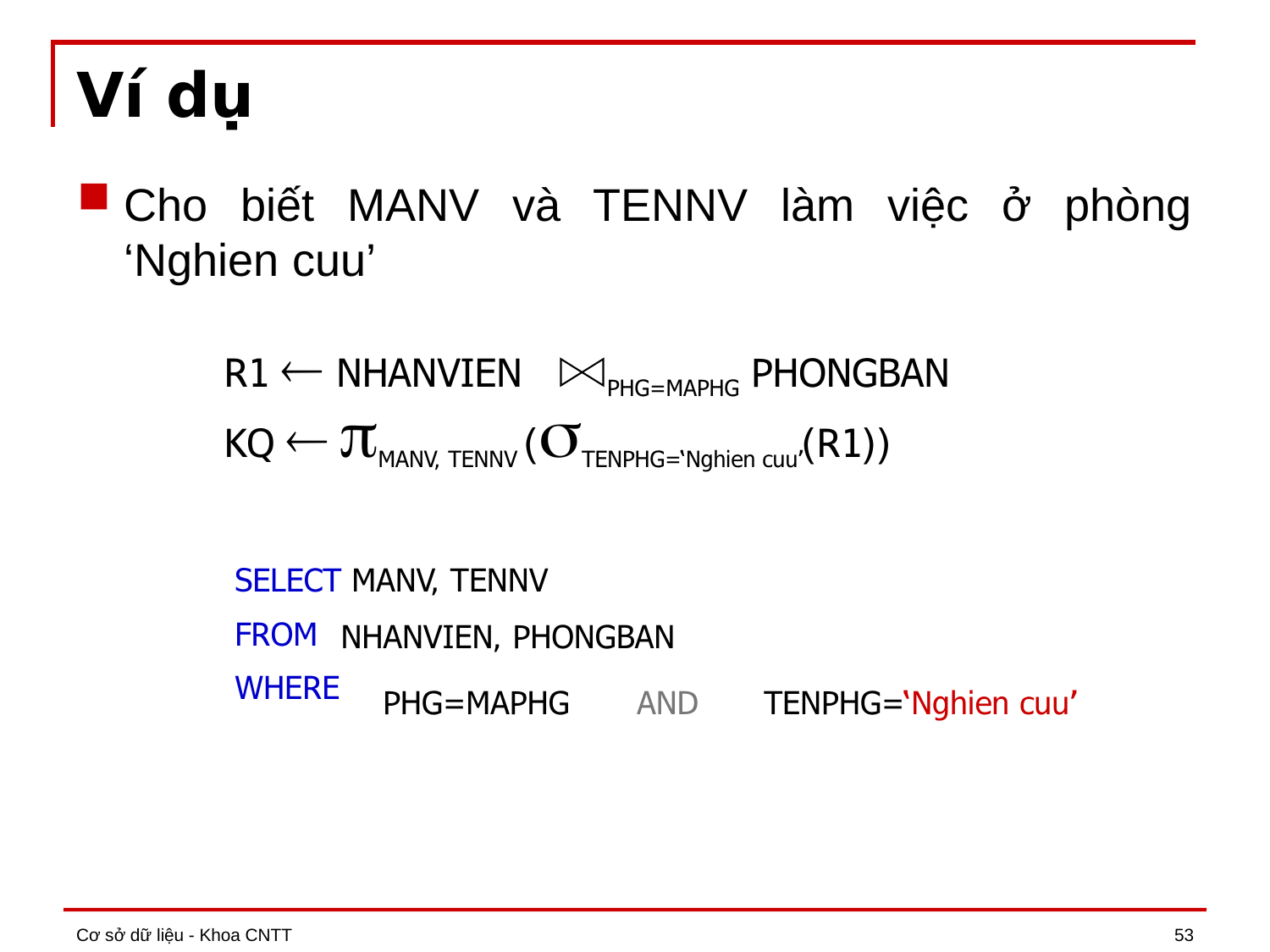

# Ví dụ
Cho biết MANV và TENNV làm việc ở phòng ‘Nghien cuu’
R1 ← NHANVIEN       PHG=MAPHG PHONGBAN

KQ ← πMANV, TENNV (σTENPHG=‘Nghien cuu’(R1))
SELECT
FROM
WHERE
MANV, TENNV
NHANVIEN, PHONGBAN
PHG=MAPHG
AND
TENPHG=‘Nghien cuu’
Cơ sở dữ liệu - Khoa CNTT
53